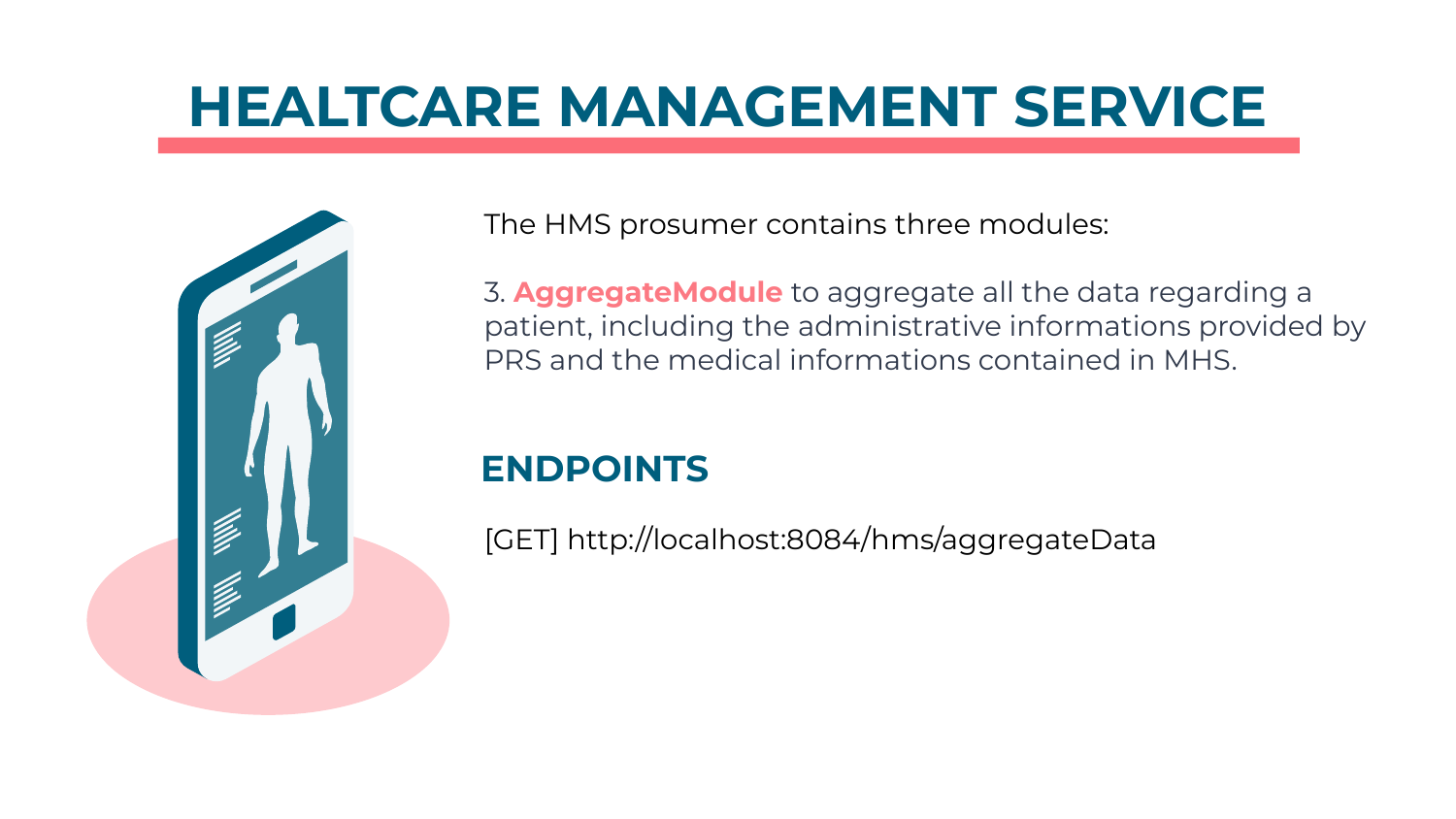

# HEALTCARE MANAGEMENT SERVICE

The HMS prosumer contains three modules:

3. AggregateModule to aggregate all the data regarding a patient, including the administrative informations provided by PRS and the medical informations contained in MHS.

ENDPOINTS
[GET] http://localhost:8084/hms/aggregateData